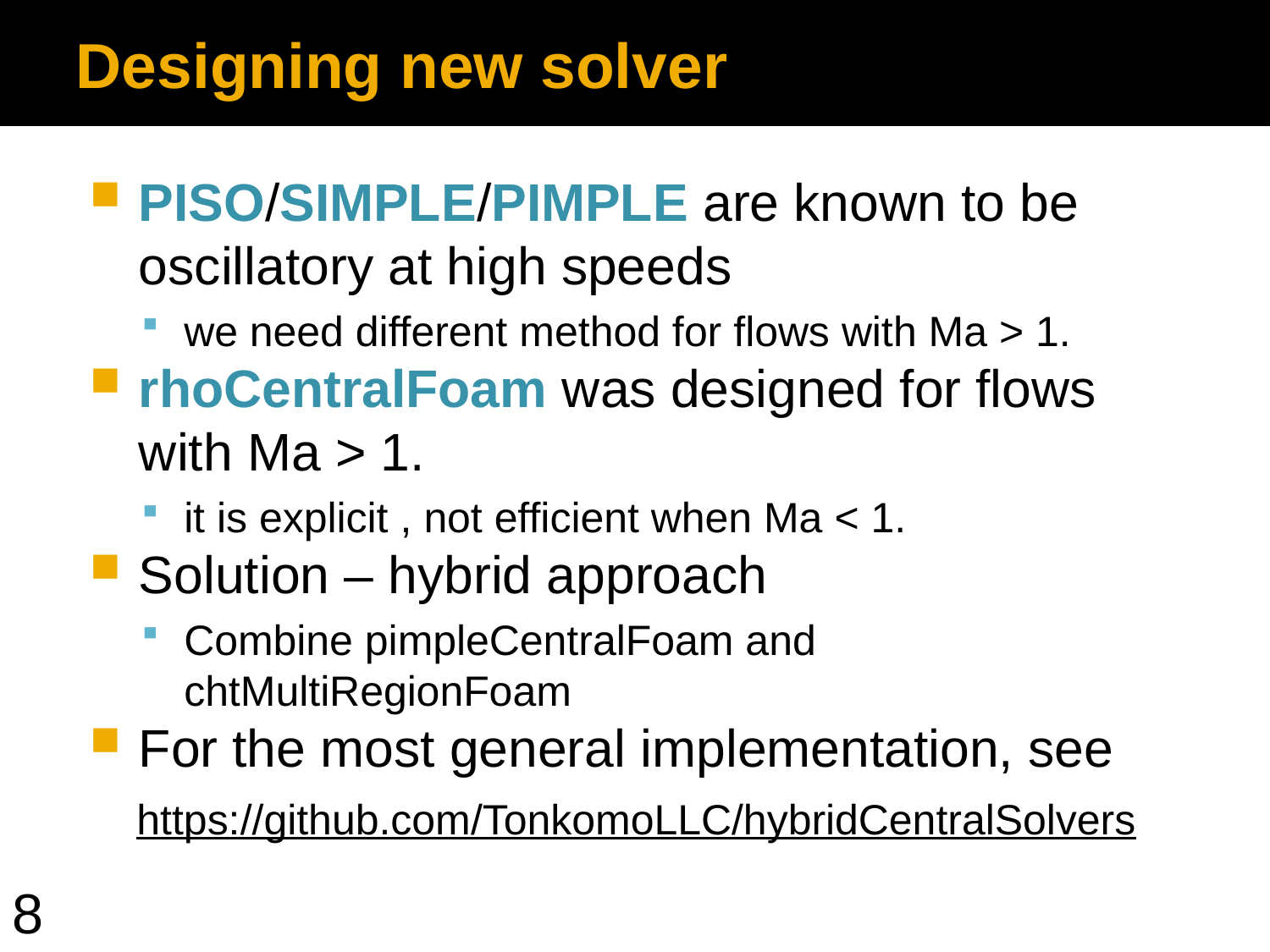

Designing new solver
PISO/SIMPLE/PIMPLE are known to be oscillatory at high speeds
we need different method for flows with Ma > 1.
rhoCentralFoam was designed for flows with Ma > 1.
it is explicit , not efficient when Ma < 1.
Solution – hybrid approach
Combine pimpleCentralFoam and chtMultiRegionFoam
For the most general implementation, see
https://github.com/TonkomoLLC/hybridCentralSolvers